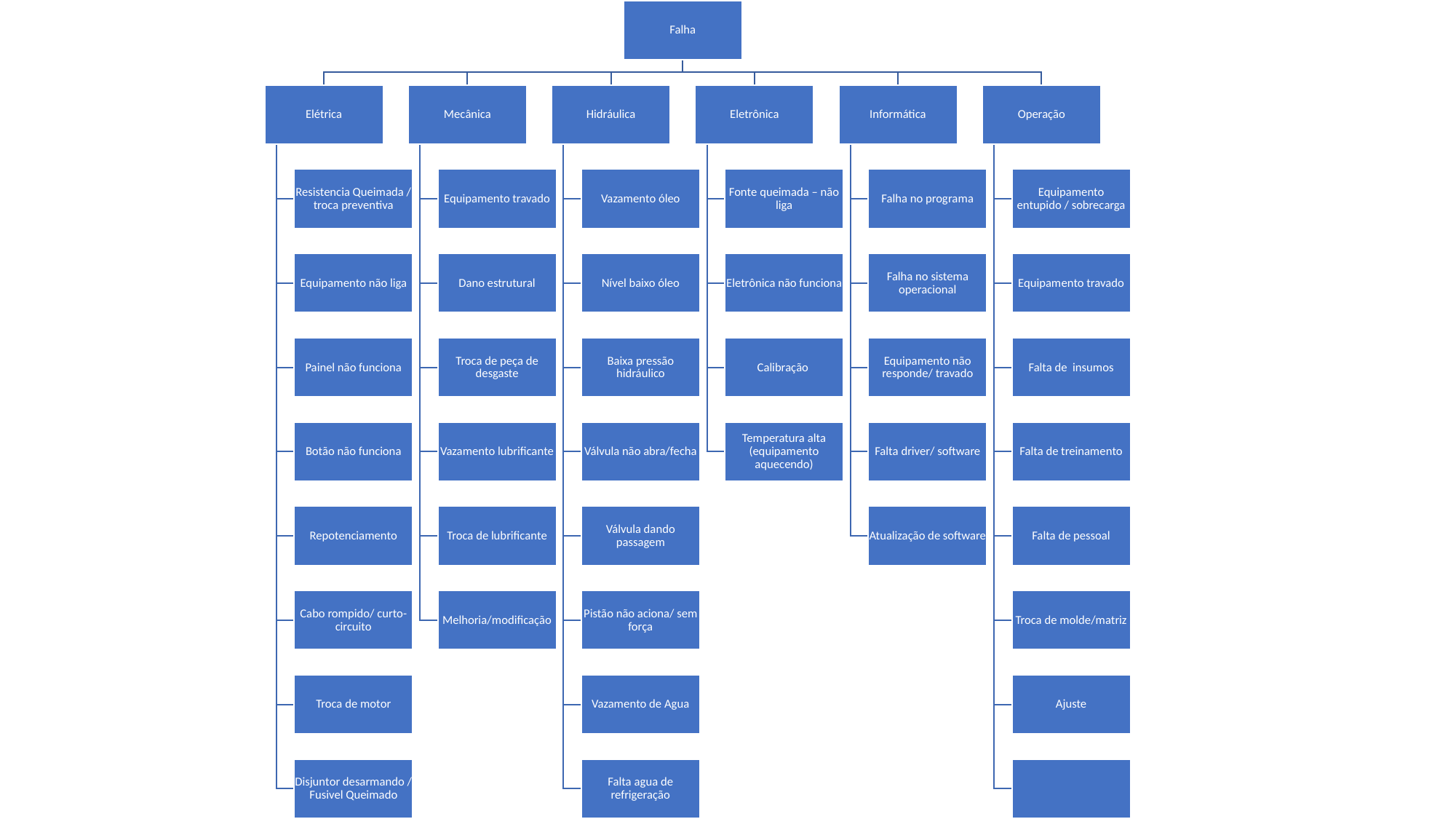

Falha
Elétrica
Resistencia Queimada / troca preventiva
Equipamento não liga
Painel não funciona
Botão não funciona
Repotenciamento
Cabo rompido/ curto-circuito
Troca de motor
Disjuntor desarmando / Fusivel Queimado
Mecânica
Equipamento travado
Dano estrutural
Troca de peça de desgaste
Vazamento lubrificante
Troca de lubrificante
Melhoria/modificação
Hidráulica
Vazamento óleo
Nível baixo óleo
Baixa pressão hidráulico
Válvula não abra/fecha
Válvula dando passagem
Pistão não aciona/ sem força
Vazamento de Agua
Falta agua de refrigeração
Eletrônica
Fonte queimada – não liga
Eletrônica não funciona
Calibração
Temperatura alta (equipamento aquecendo)
Informática
Falha no programa
Falha no sistema operacional
Equipamento não responde/ travado
Falta driver/ software
Atualização de software
Operação
Equipamento entupido / sobrecarga
Equipamento travado
Falta de  insumos
Falta de treinamento
Falta de pessoal
Troca de molde/matriz
Ajuste